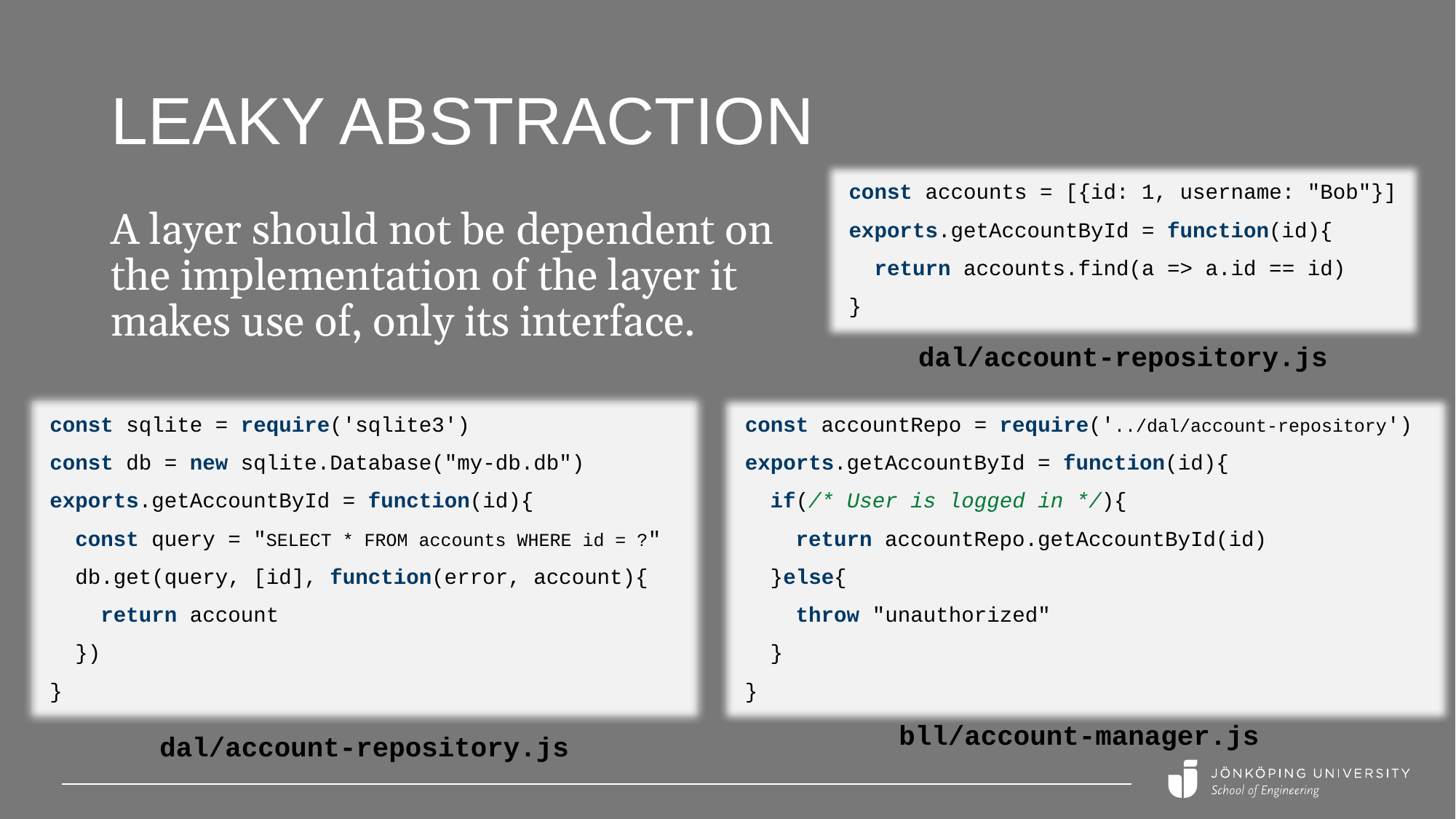

# Leaky abstraction
const accounts = [{id: 1, username: "Bob"}]
exports.getAccountById = function(id){
  return accounts.find(a => a.id == id)
}
A layer should not be dependent on the implementation of the layer it makes use of, only its interface.
dal/account-repository.js
const sqlite = require('sqlite3')
const db = new sqlite.Database("my-db.db")
exports.getAccountById = function(id){
  const query = "SELECT * FROM accounts WHERE id = ?"
  db.get(query, [id], function(error, account){
    return account
  })
}
const accountRepo = require('../dal/account-repository')
exports.getAccountById = function(id){
  if(/* User is logged in */){
    return accountRepo.getAccountById(id)
  }else{
    throw "unauthorized"
  }
}
bll/account-manager.js
dal/account-repository.js